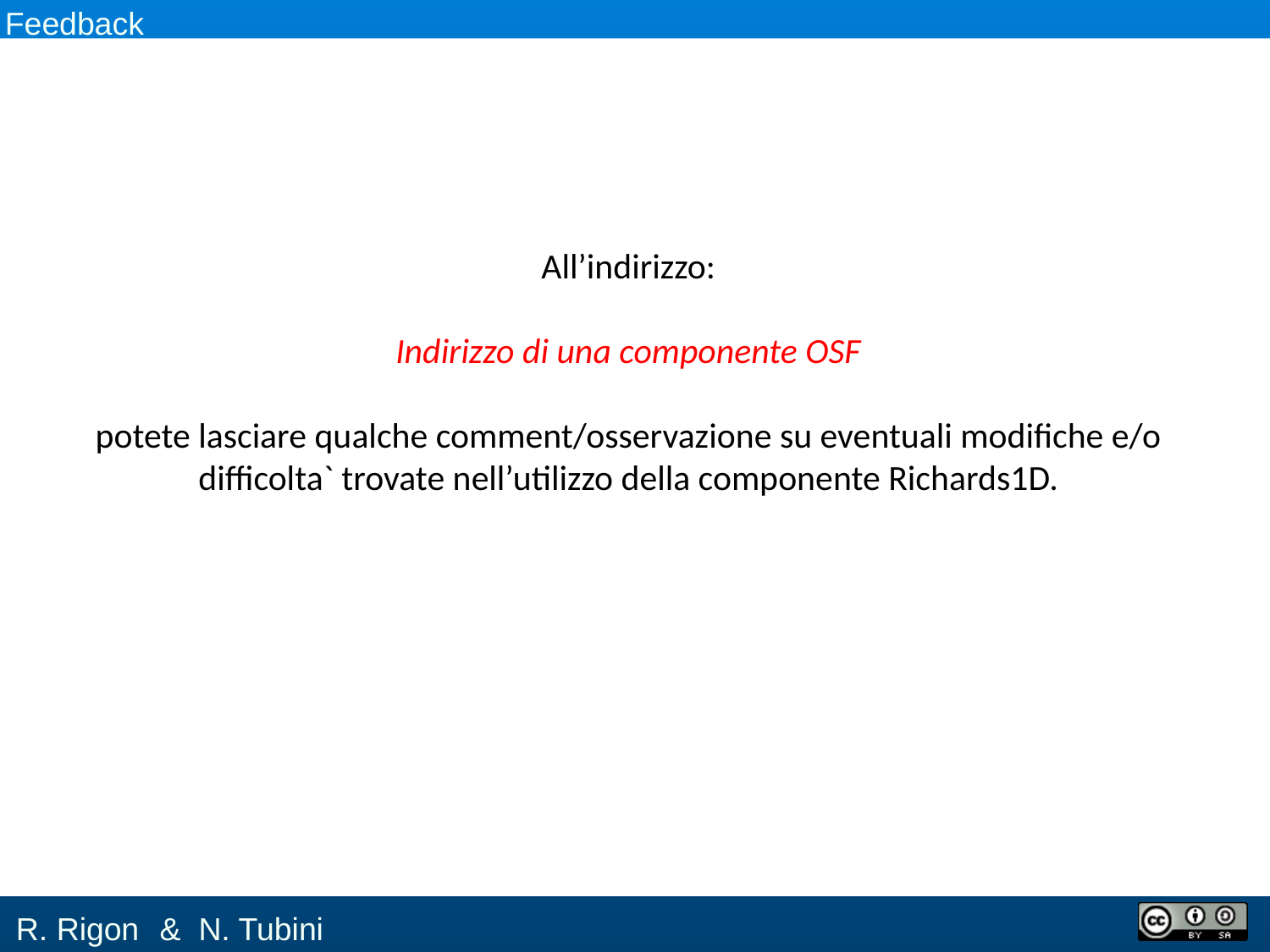

Feedback
All’indirizzo:

Indirizzo di una componente OSF

potete lasciare qualche comment/osservazione su eventuali modifiche e/o difficolta` trovate nell’utilizzo della componente Richards1D.
 &  N. Tubini